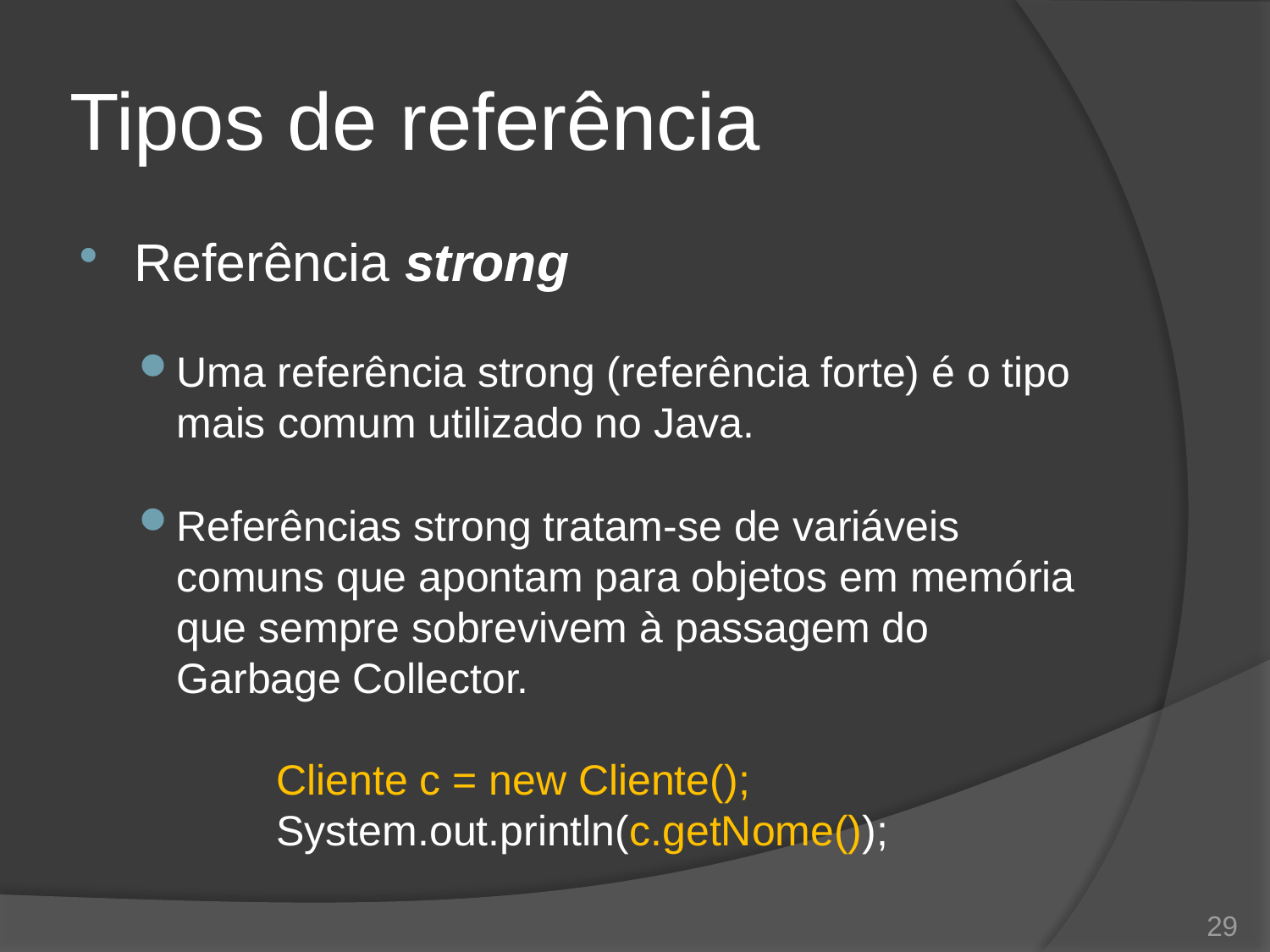

# Tipos de referência
Referência strong
Uma referência strong (referência forte) é o tipo mais comum utilizado no Java.
Referências strong tratam-se de variáveis comuns que apontam para objetos em memória que sempre sobrevivem à passagem do Garbage Collector.

Cliente c = new Cliente();
System.out.println(c.getNome());
29